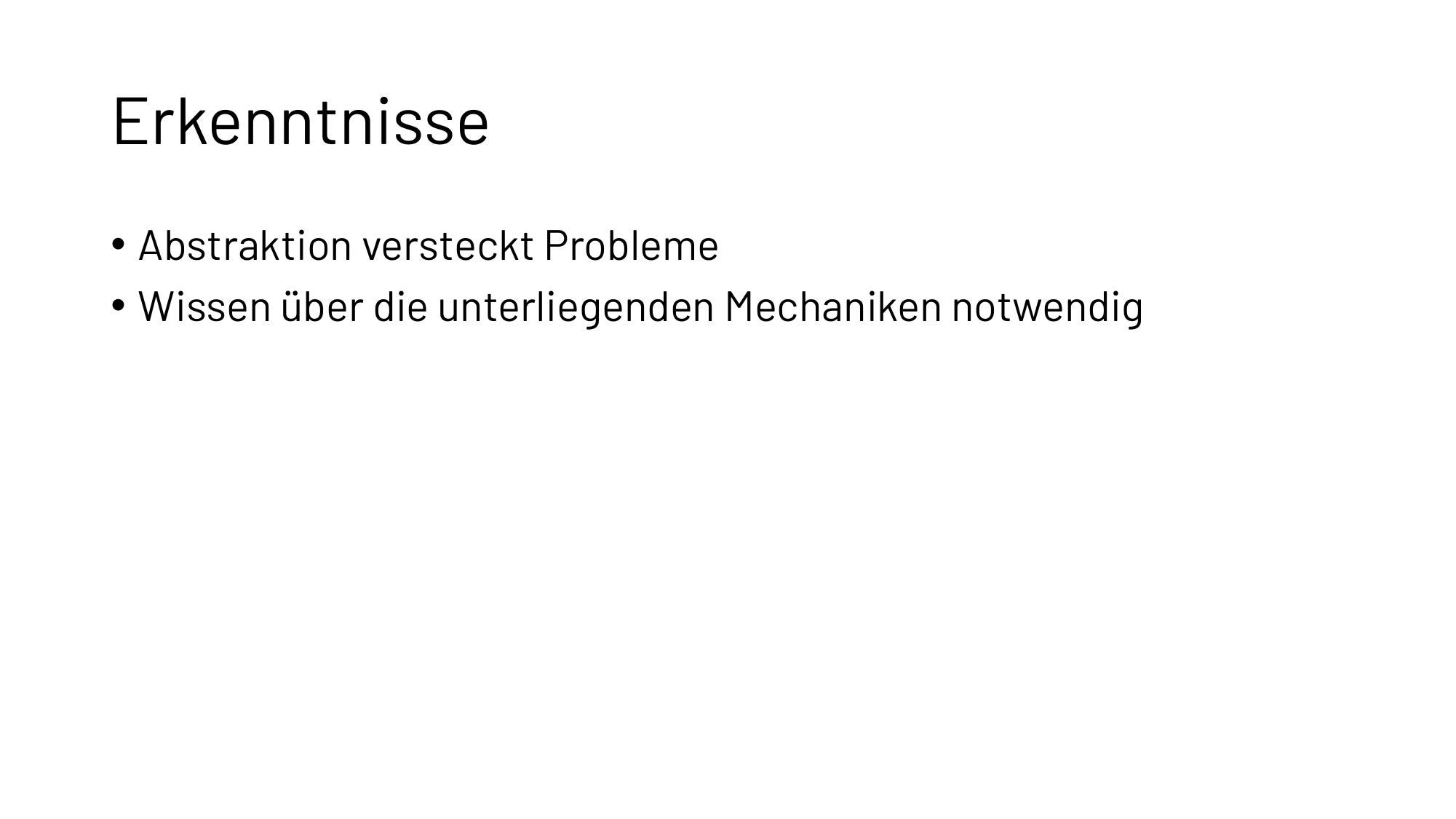

# Erkenntnisse
Abstraktion versteckt Probleme
Wissen über die unterliegenden Mechaniken notwendig